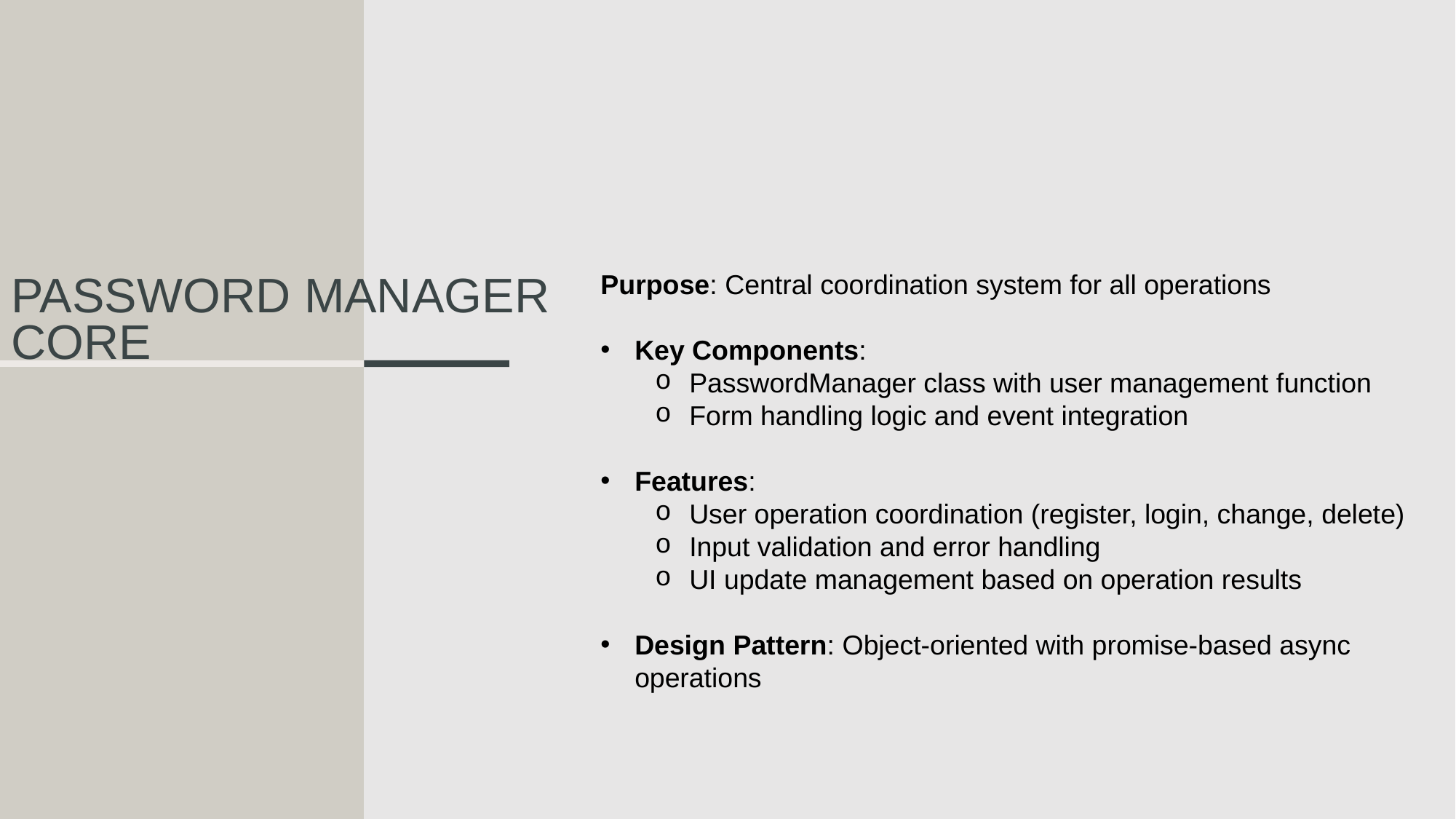

Purpose: Central coordination system for all operations

Key Components:
PasswordManager class with user management function
Form handling logic and event integration

Features:
User operation coordination (register, login, change, delete)
Input validation and error handling
UI update management based on operation results

Design Pattern: Object-oriented with promise-based async operations

# Password Manager Core